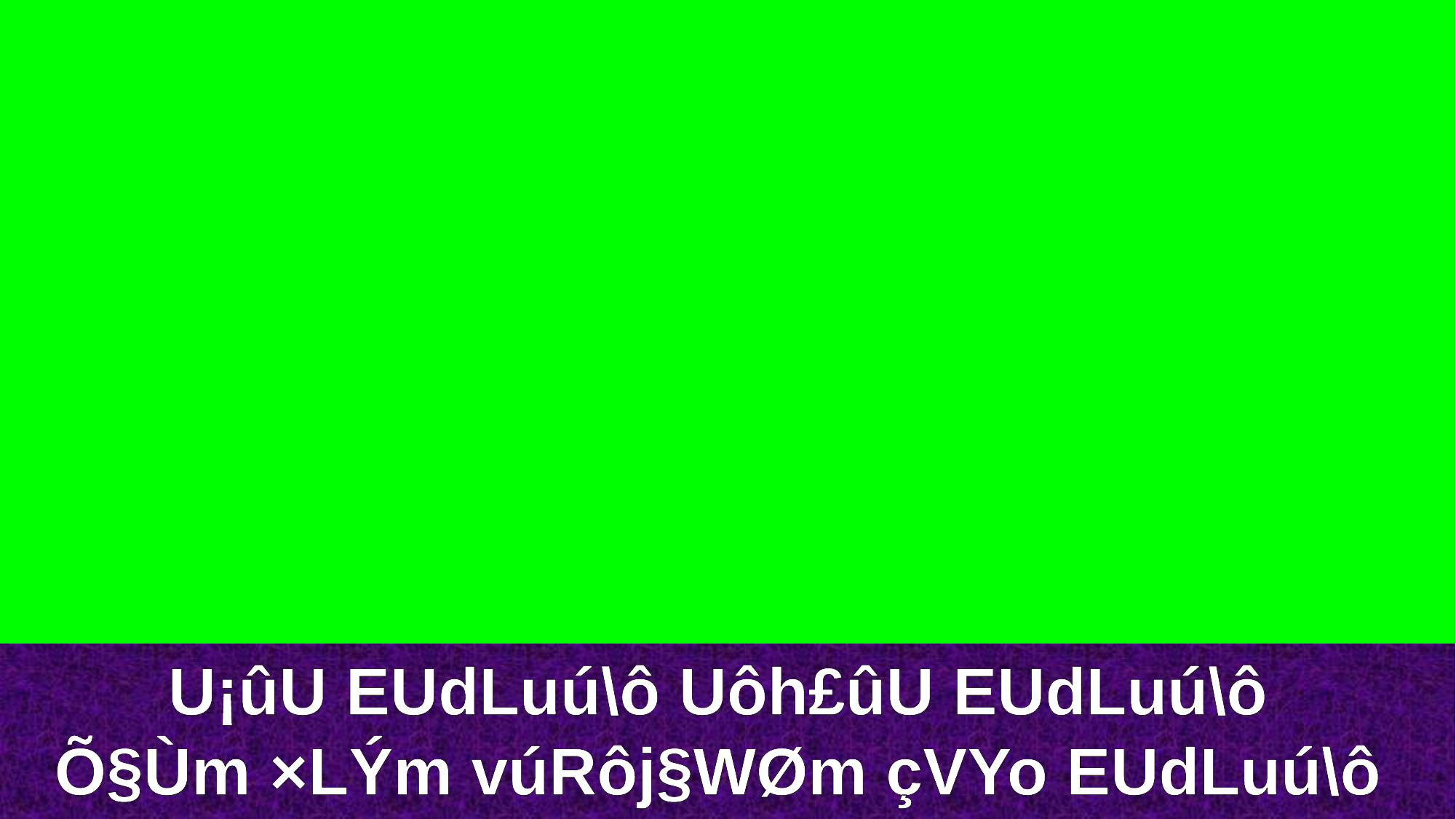

U¡ûU EUdLuú\ô Uôh£ûU EUdLuú\ô
Õ§Ùm ×LÝm vúRôj§WØm çVYo EUdLuú\ô